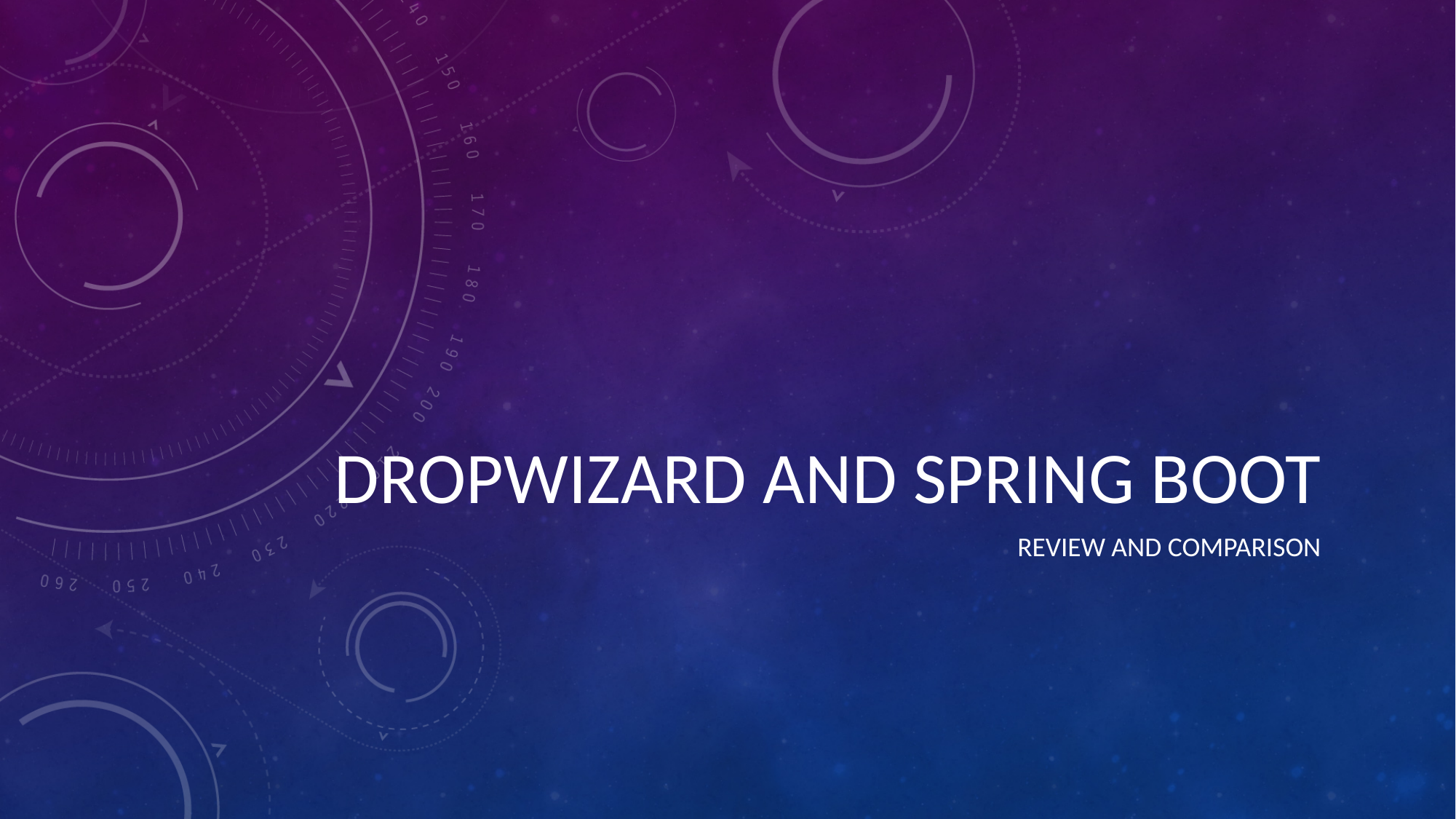

# Dropwizard and spring boot
review and comparison